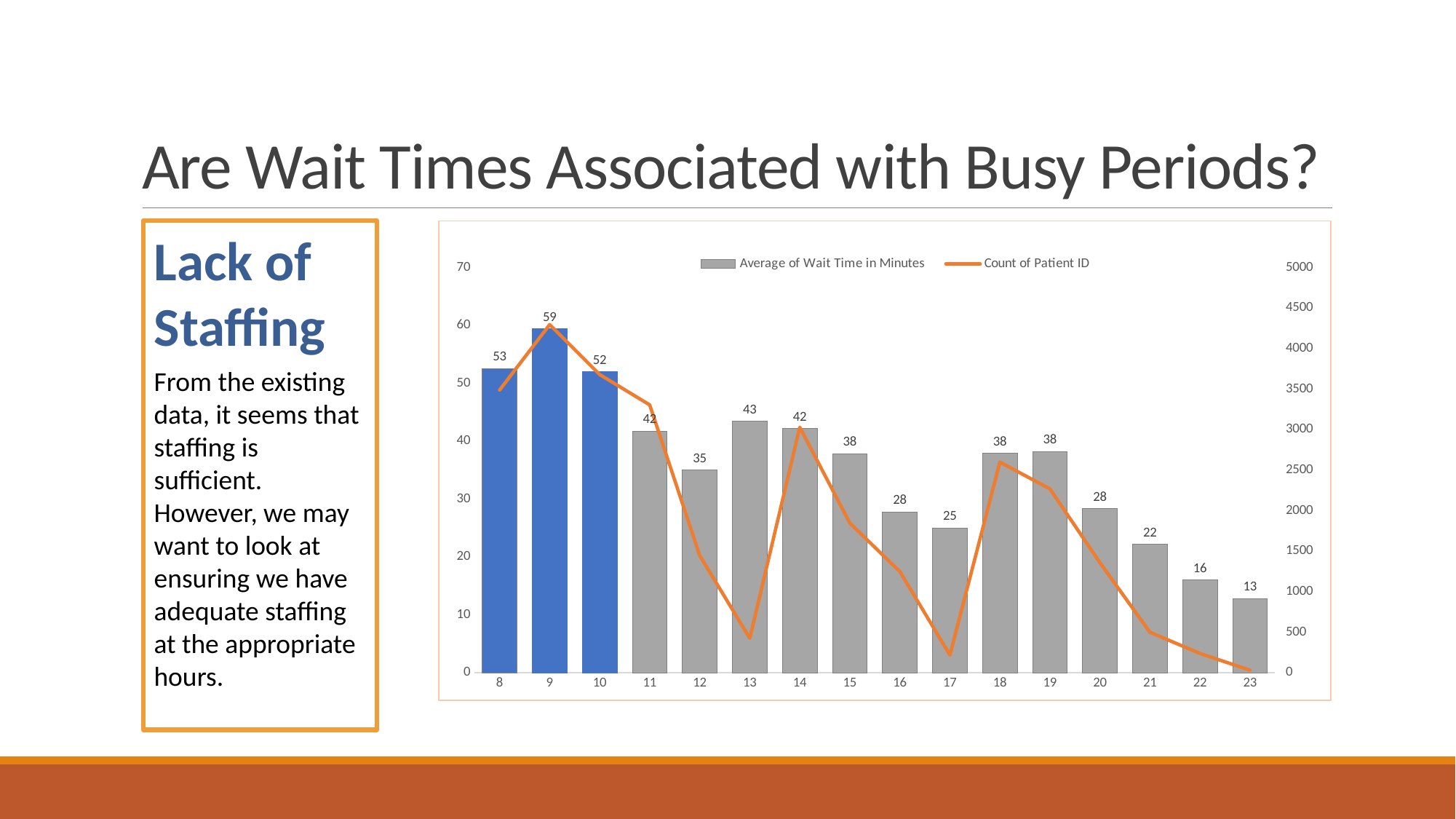

# Are Wait Times Associated with Busy Periods?
Lack of Staffing

From the existing data, it seems that staffing is sufficient. However, we may want to look at ensuring we have adequate staffing at the appropriate hours.

### Chart

| Category | Average of Wait Time in Minutes | Count of Patient ID |
|---|---|---|
| 8 | 52.56167001050917 | 3489.0 |
| 9 | 59.41559227367939 | 4297.0 |
| 10 | 52.01283514492761 | 3680.0 |
| 11 | 41.76936378302079 | 3306.0 |
| 12 | 35.03248040571697 | 1446.0 |
| 13 | 43.449882629108 | 426.0 |
| 14 | 42.17090759075911 | 3030.0 |
| 15 | 37.840173253925244 | 1847.0 |
| 16 | 27.752788897784885 | 1249.0 |
| 17 | 24.97237442922373 | 219.0 |
| 18 | 37.88753846153838 | 2600.0 |
| 19 | 38.1913691787865 | 2269.0 |
| 20 | 28.333848797250877 | 1358.0 |
| 21 | 22.17930000000001 | 500.0 |
| 22 | 16.04320728291317 | 238.0 |
| 23 | 12.792708333333339 | 32.0 |